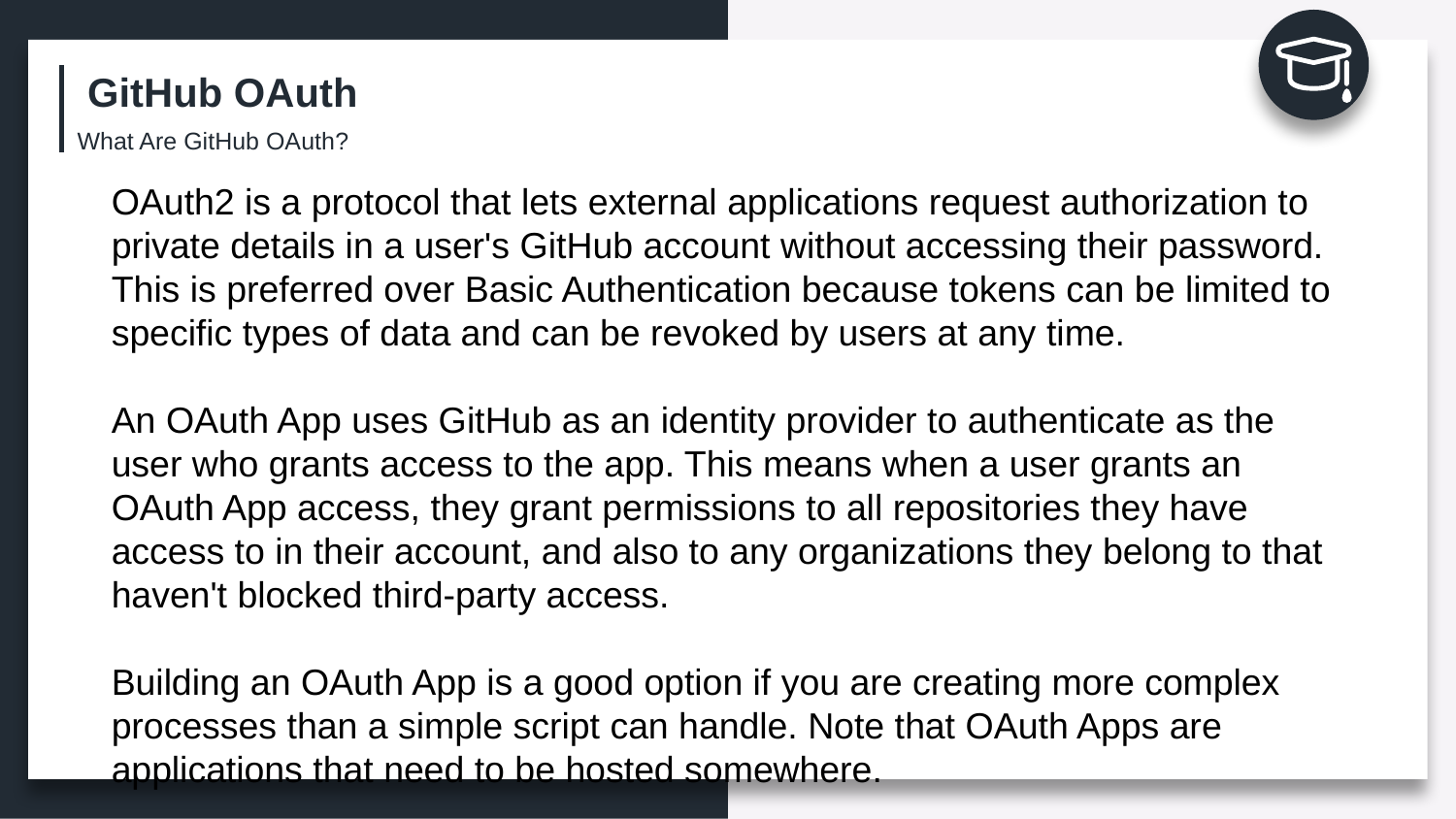

GitHub OAuth
What Are GitHub OAuth?
OAuth2 is a protocol that lets external applications request authorization to private details in a user's GitHub account without accessing their password. This is preferred over Basic Authentication because tokens can be limited to specific types of data and can be revoked by users at any time.

An OAuth App uses GitHub as an identity provider to authenticate as the user who grants access to the app. This means when a user grants an OAuth App access, they grant permissions to all repositories they have access to in their account, and also to any organizations they belong to that haven't blocked third-party access.

Building an OAuth App is a good option if you are creating more complex processes than a simple script can handle. Note that OAuth Apps are applications that need to be hosted somewhere.